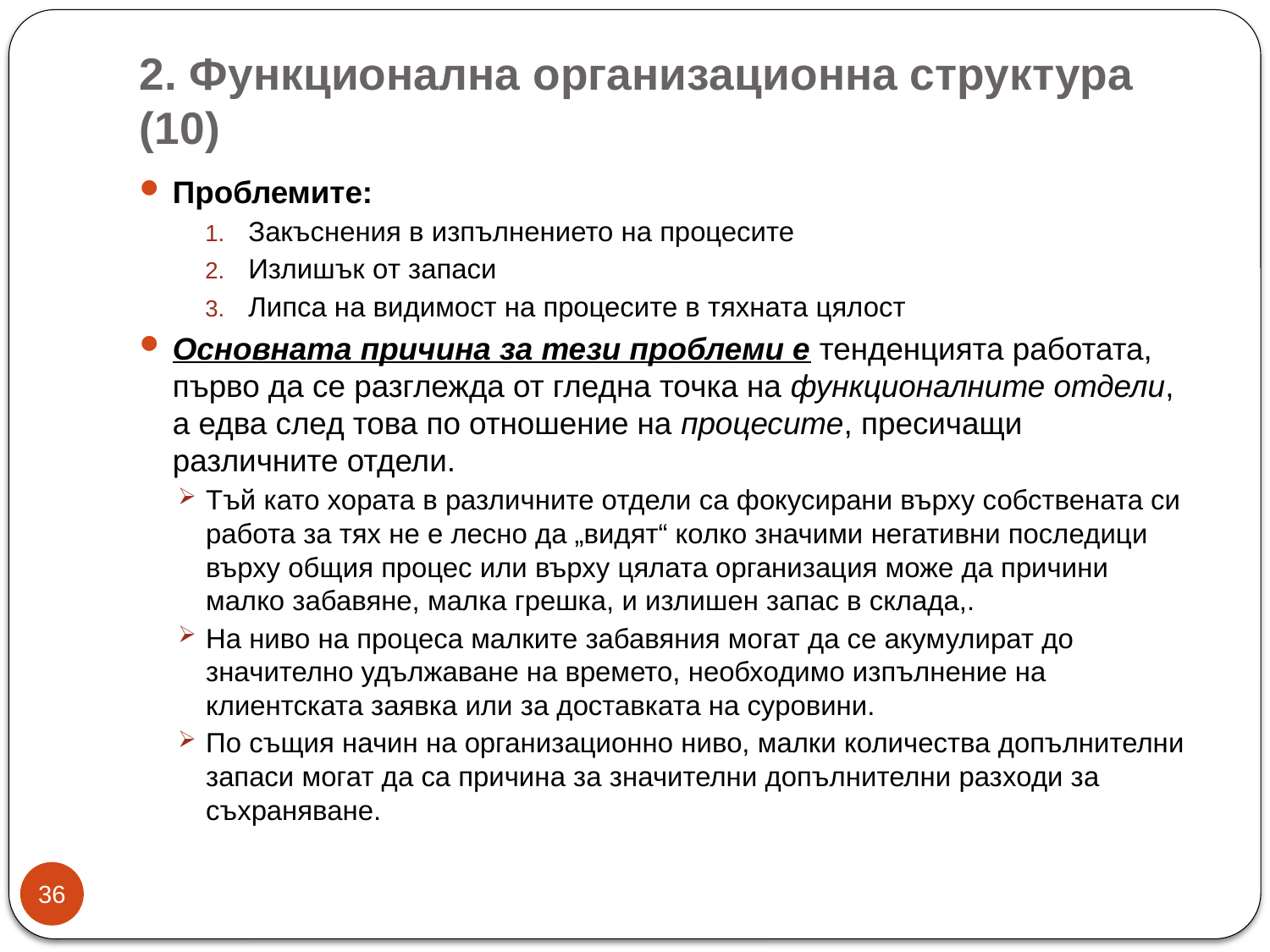

# 2. Функционална организационна структура (10)
Проблемите:
Закъснения в изпълнението на процесите
Излишък от запаси
Липса на видимост на процесите в тяхната цялост
Основната причина за тези проблеми е тенденцията работата, първо да се разглежда от гледна точка на функционалните отдели, а едва след това по отношение на процесите, пресичащи различните отдели.
Тъй като хората в различните отдели са фокусирани върху собствената си работа за тях не е лесно да „видят“ колко значими негативни последици върху общия процес или върху цялата организация може да причини малко забавяне, малка грешка, и излишен запас в склада,.
На ниво на процеса малките забавяния могат да се акумулират до значително удължаване на времето, необходимо изпълнение на клиентската заявка или за доставката на суровини.
По същия начин на организационно ниво, малки количества допълнителни запаси могат да са причина за значителни допълнителни разходи за съхраняване.
36